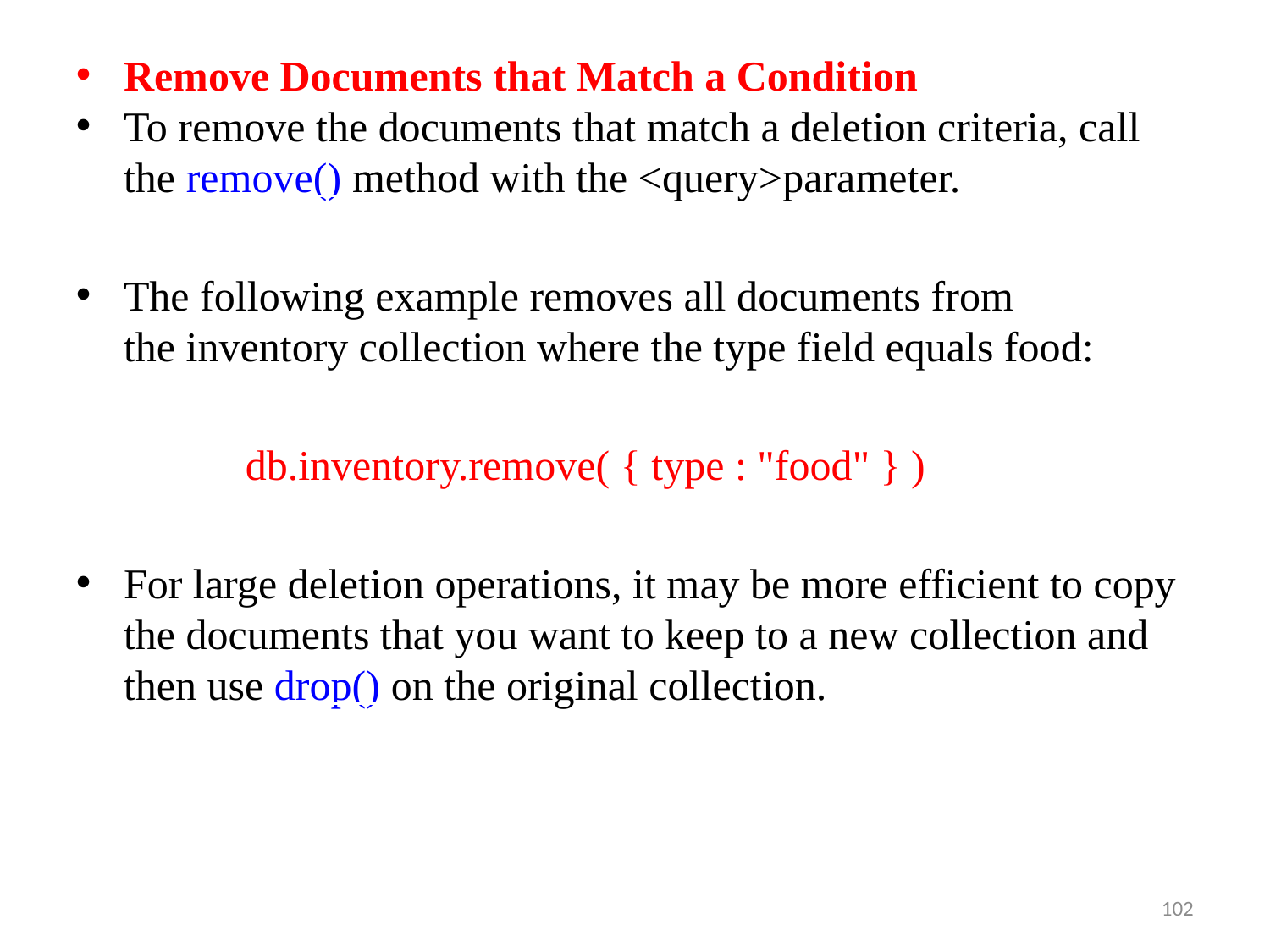

Remove Documents that Match a Condition
To remove the documents that match a deletion criteria, call the remove() method with the <query>parameter.

The following example removes all documents from the inventory collection where the type field equals food:

                db.inventory.remove( { type : "food" } )

For large deletion operations, it may be more efficient to copy the documents that you want to keep to a new collection and then use drop() on the original collection.
102